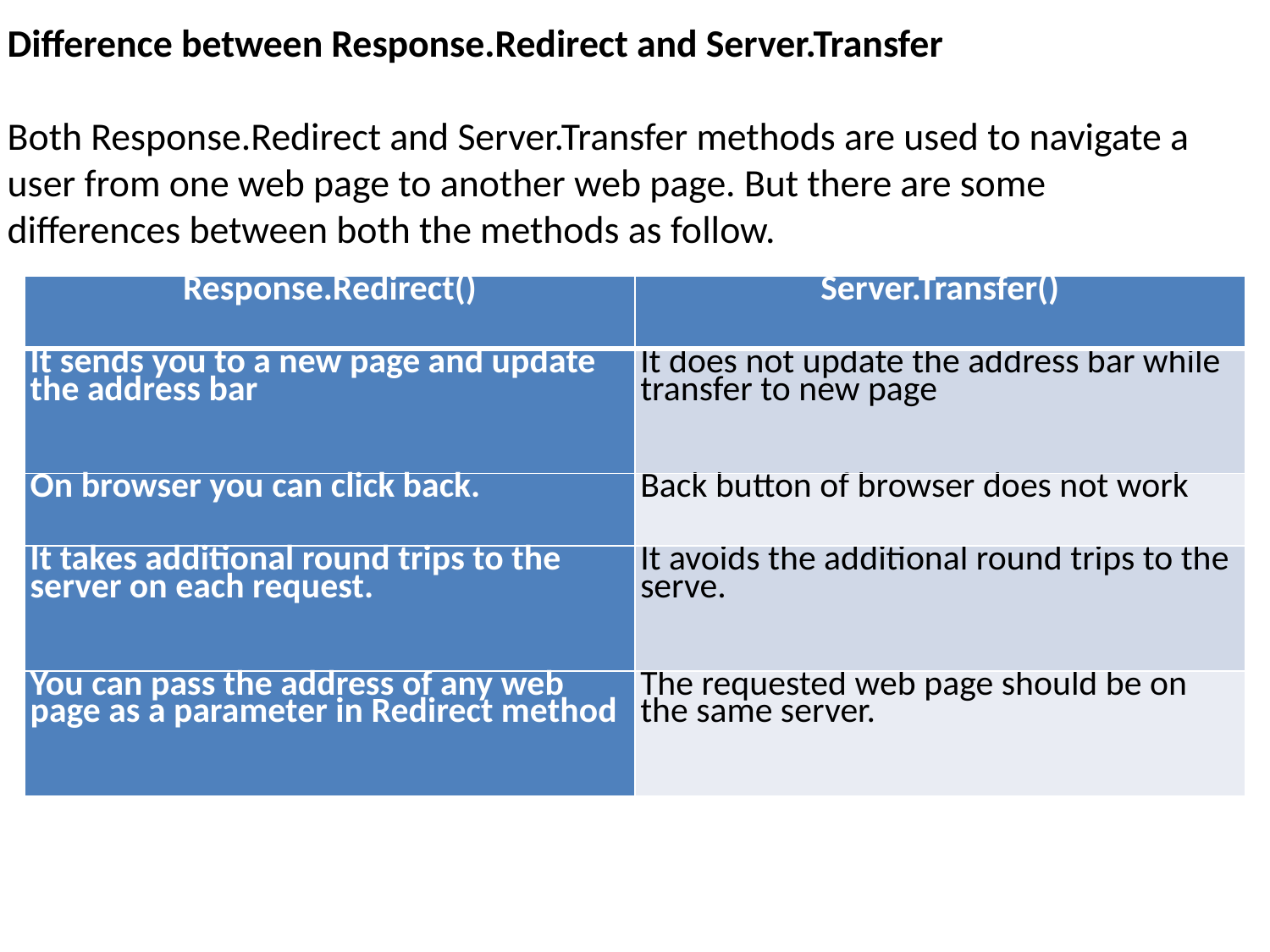

Difference between Response.Redirect and Server.Transfer
Both Response.Redirect and Server.Transfer methods are used to navigate a user from one web page to another web page. But there are some differences between both the methods as follow.
| Response.Redirect() | Server.Transfer() |
| --- | --- |
| It sends you to a new page and update the address bar | It does not update the address bar while transfer to new page |
| On browser you can click back. | Back button of browser does not work |
| It takes additional round trips to the server on each request. | It avoids the additional round trips to the serve. |
| You can pass the address of any web page as a parameter in Redirect method | The requested web page should be on the same server. |